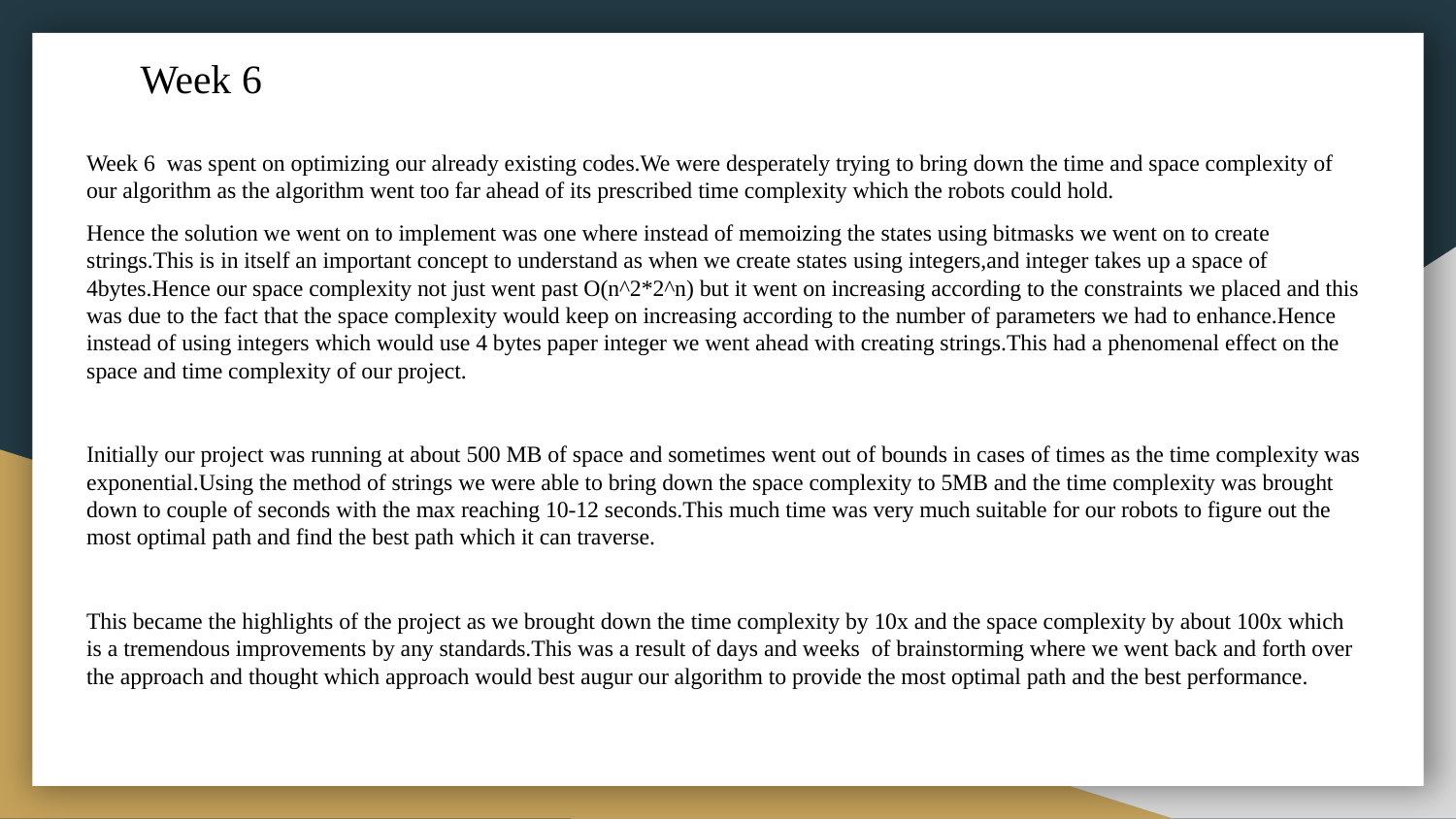

# Week 6
Week 6  was spent on optimizing our already existing codes.We were desperately trying to bring down the time and space complexity of our algorithm as the algorithm went too far ahead of its prescribed time complexity which the robots could hold.
Hence the solution we went on to implement was one where instead of memoizing the states using bitmasks we went on to create strings.This is in itself an important concept to understand as when we create states using integers,and integer takes up a space of 4bytes.Hence our space complexity not just went past O(n^2*2^n) but it went on increasing according to the constraints we placed and this was due to the fact that the space complexity would keep on increasing according to the number of parameters we had to enhance.Hence instead of using integers which would use 4 bytes paper integer we went ahead with creating strings.This had a phenomenal effect on the space and time complexity of our project.

Initially our project was running at about 500 MB of space and sometimes went out of bounds in cases of times as the time complexity was exponential.Using the method of strings we were able to bring down the space complexity to 5MB and the time complexity was brought down to couple of seconds with the max reaching 10-12 seconds.This much time was very much suitable for our robots to figure out the most optimal path and find the best path which it can traverse.

This became the highlights of the project as we brought down the time complexity by 10x and the space complexity by about 100x which is a tremendous improvements by any standards.This was a result of days and weeks  of brainstorming where we went back and forth over the approach and thought which approach would best augur our algorithm to provide the most optimal path and the best performance.